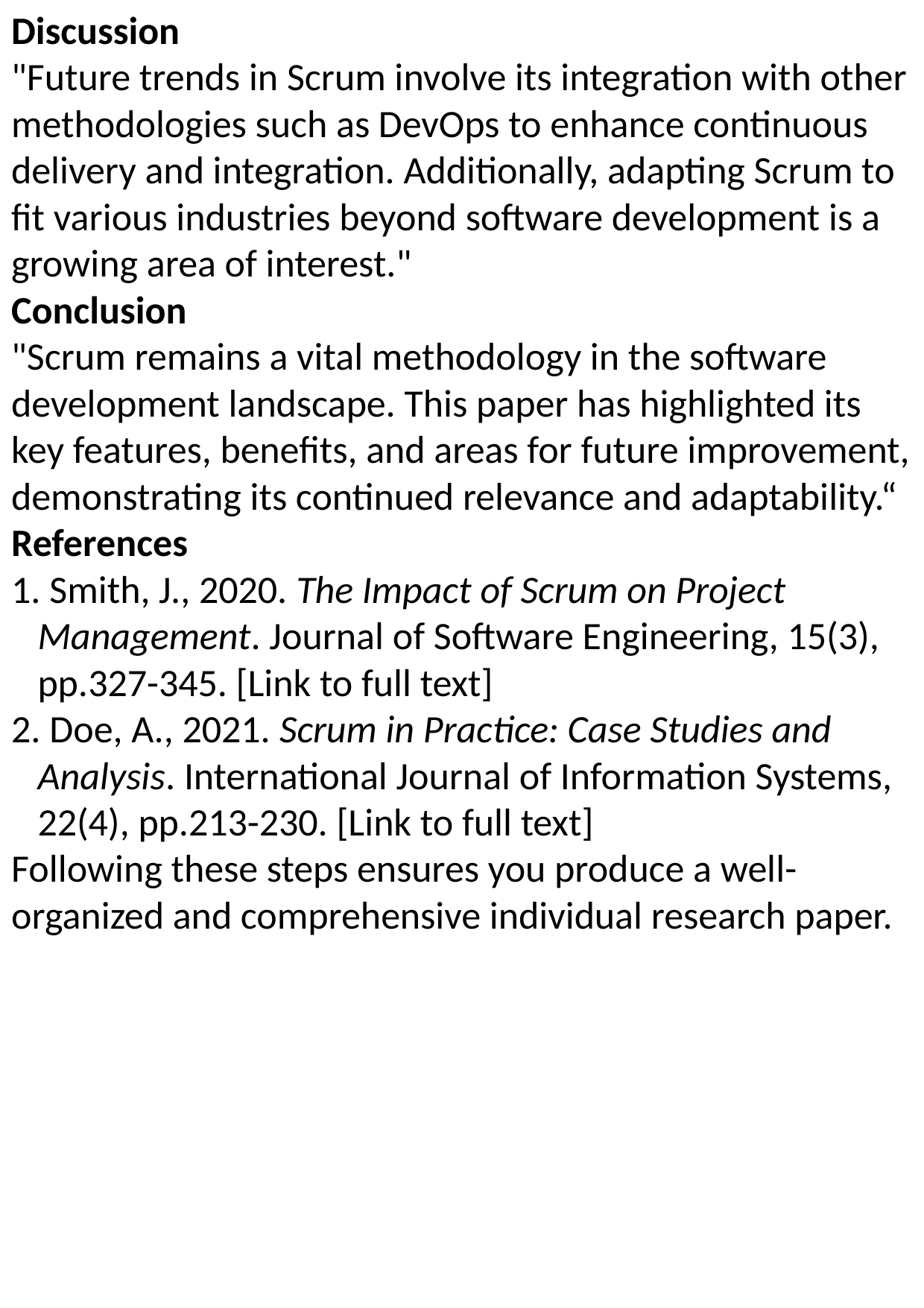

Discussion
"Future trends in Scrum involve its integration with other methodologies such as DevOps to enhance continuous delivery and integration. Additionally, adapting Scrum to fit various industries beyond software development is a growing area of interest."
Conclusion
"Scrum remains a vital methodology in the software development landscape. This paper has highlighted its key features, benefits, and areas for future improvement, demonstrating its continued relevance and adaptability.“
References
 Smith, J., 2020. The Impact of Scrum on Project Management. Journal of Software Engineering, 15(3), pp.327-345. [Link to full text]
 Doe, A., 2021. Scrum in Practice: Case Studies and Analysis. International Journal of Information Systems, 22(4), pp.213-230. [Link to full text]
Following these steps ensures you produce a well-organized and comprehensive individual research paper.